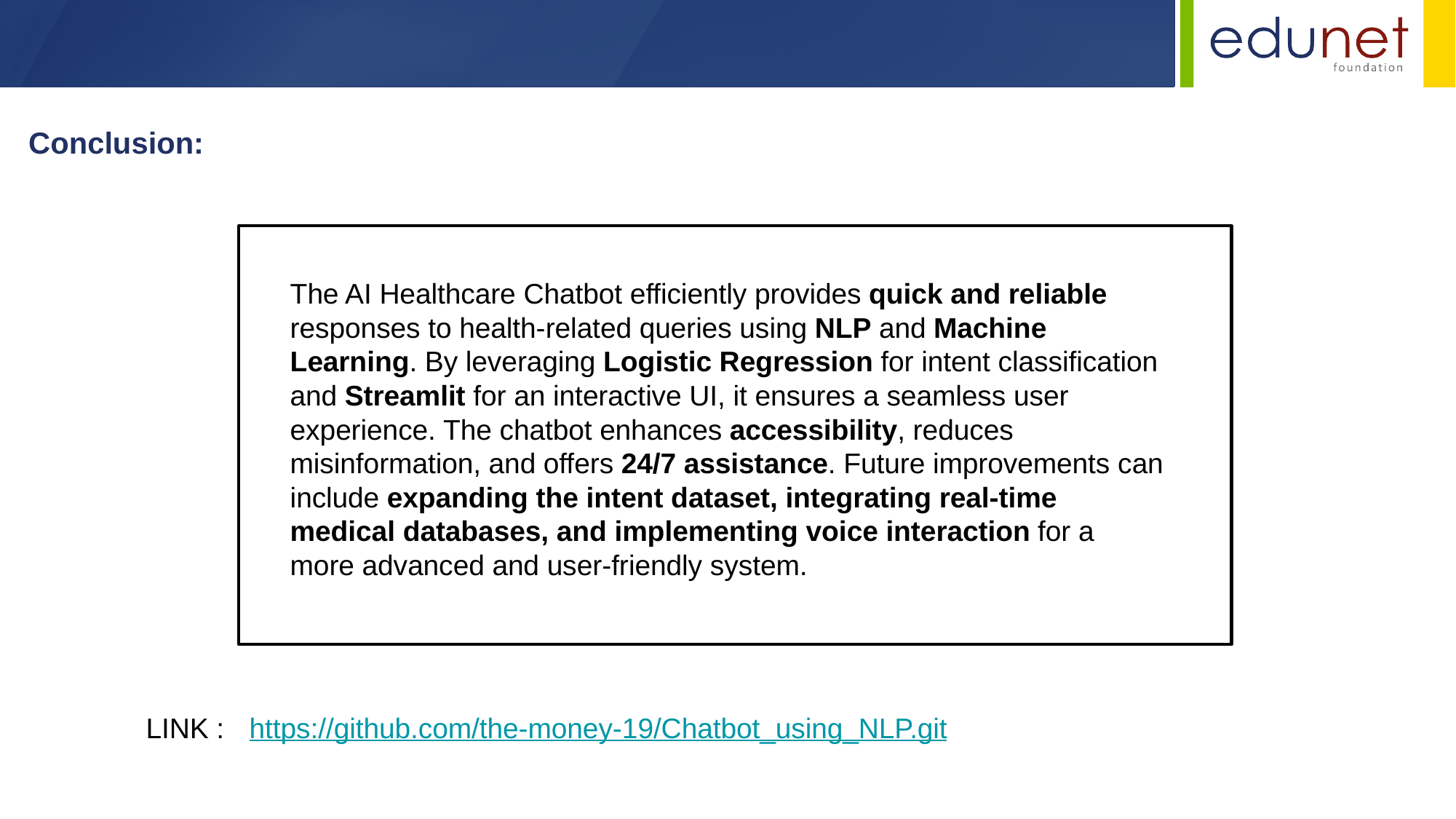

Conclusion:

The AI Healthcare Chatbot efficiently provides quick and reliable responses to health-related queries using NLP and Machine Learning. By leveraging Logistic Regression for intent classification and Streamlit for an interactive UI, it ensures a seamless user experience. The chatbot enhances accessibility, reduces misinformation, and offers 24/7 assistance. Future improvements can include expanding the intent dataset, integrating real-time medical databases, and implementing voice interaction for a more advanced and user-friendly system.
LINK :
https://github.com/the-money-19/Chatbot_using_NLP.git